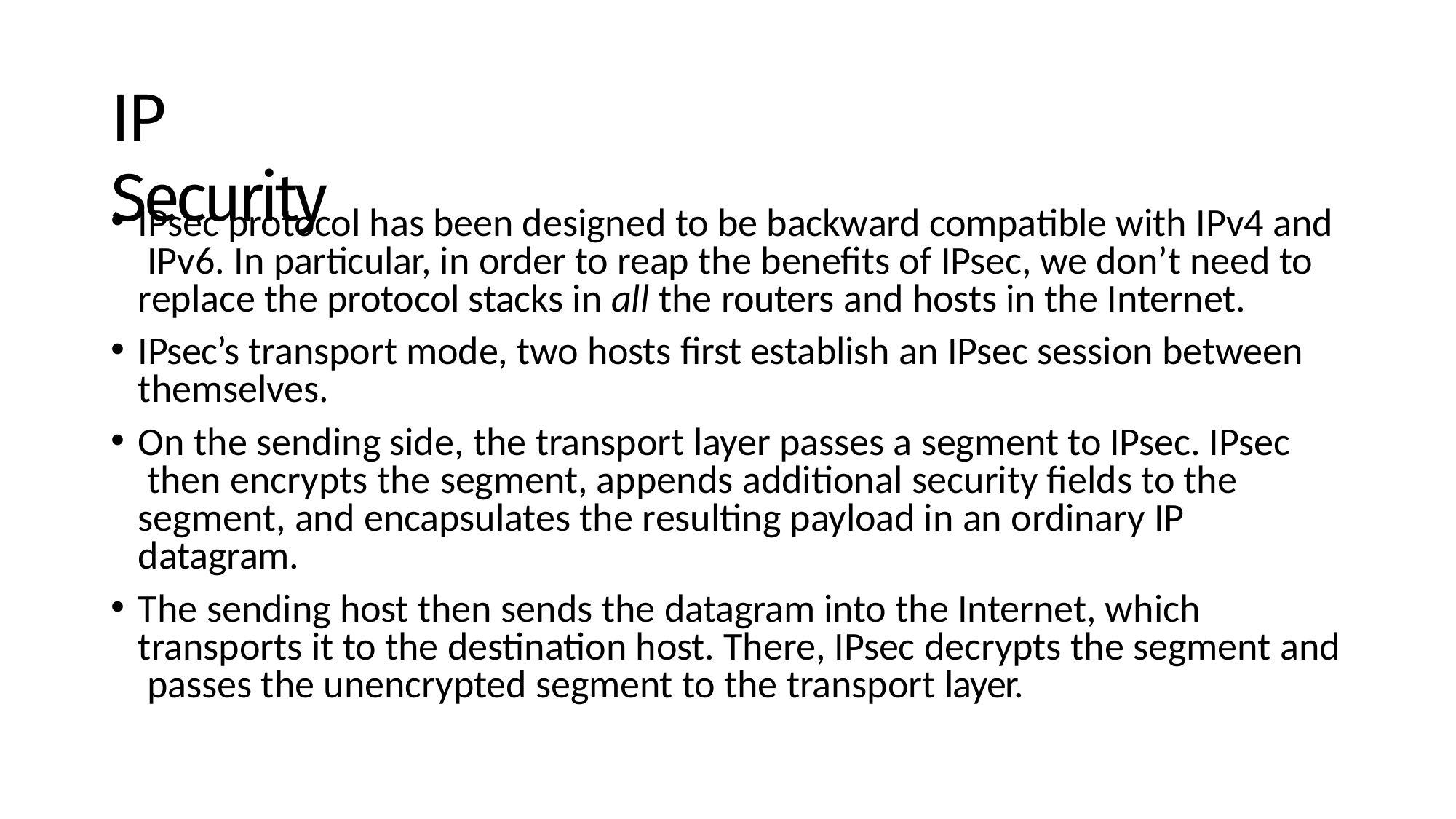

# IP Security
IPsec protocol has been designed to be backward compatible with IPv4 and  IPv6. In particular, in order to reap the benefits of IPsec, we don’t need to  replace the protocol stacks in all the routers and hosts in the Internet.
IPsec’s transport mode, two hosts first establish an IPsec session between  themselves.
On the sending side, the transport layer passes a segment to IPsec. IPsec  then encrypts the segment, appends additional security fields to the  segment, and encapsulates the resulting payload in an ordinary IP  datagram.
The sending host then sends the datagram into the Internet, which  transports it to the destination host. There, IPsec decrypts the segment and  passes the unencrypted segment to the transport layer.